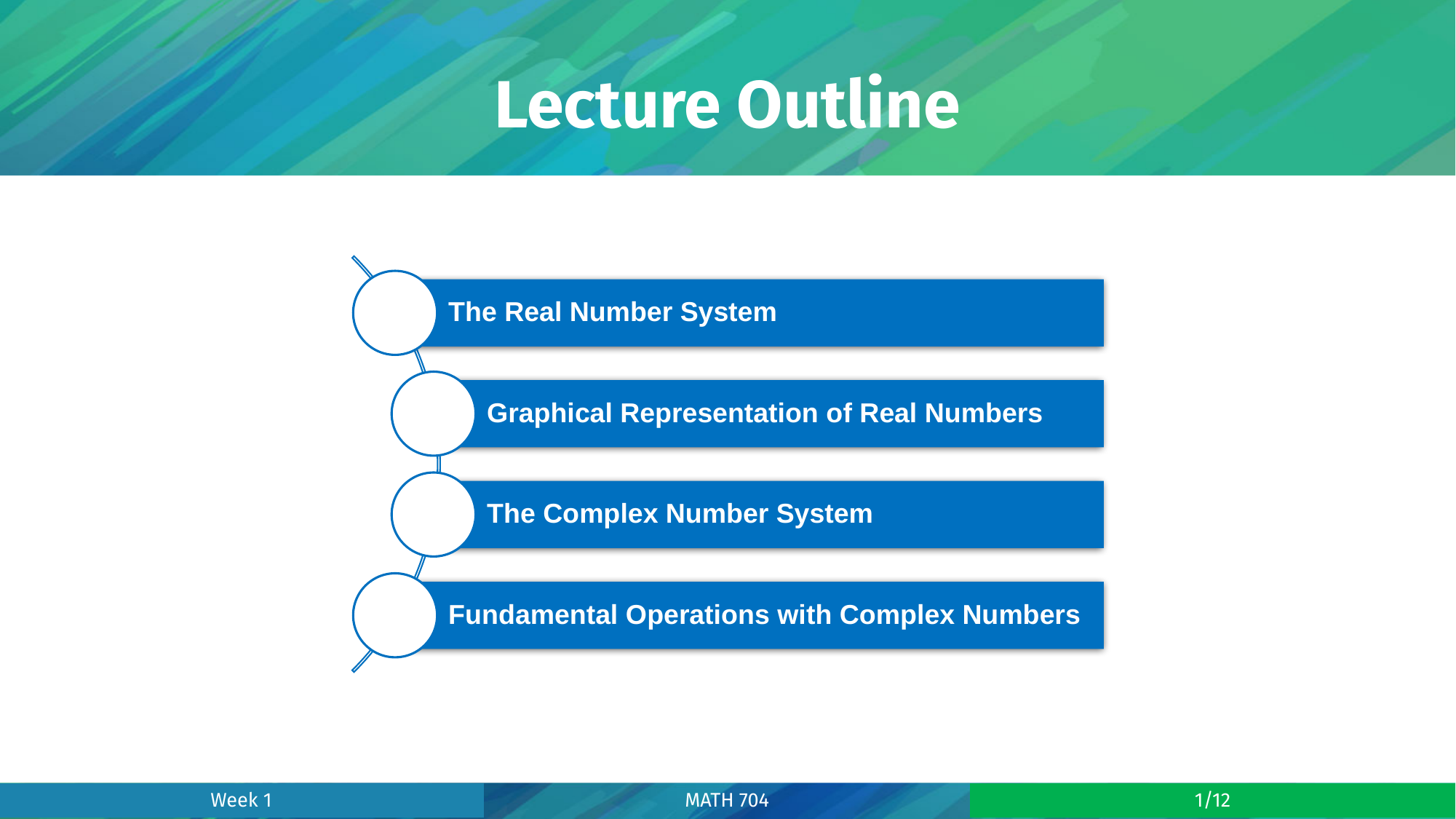

# Lecture Outline
The Real Number System
Graphical Representation of Real Numbers
The Complex Number System
Fundamental Operations with Complex Numbers
| Week 1 | MATH 704 | 1/12 |
| --- | --- | --- |